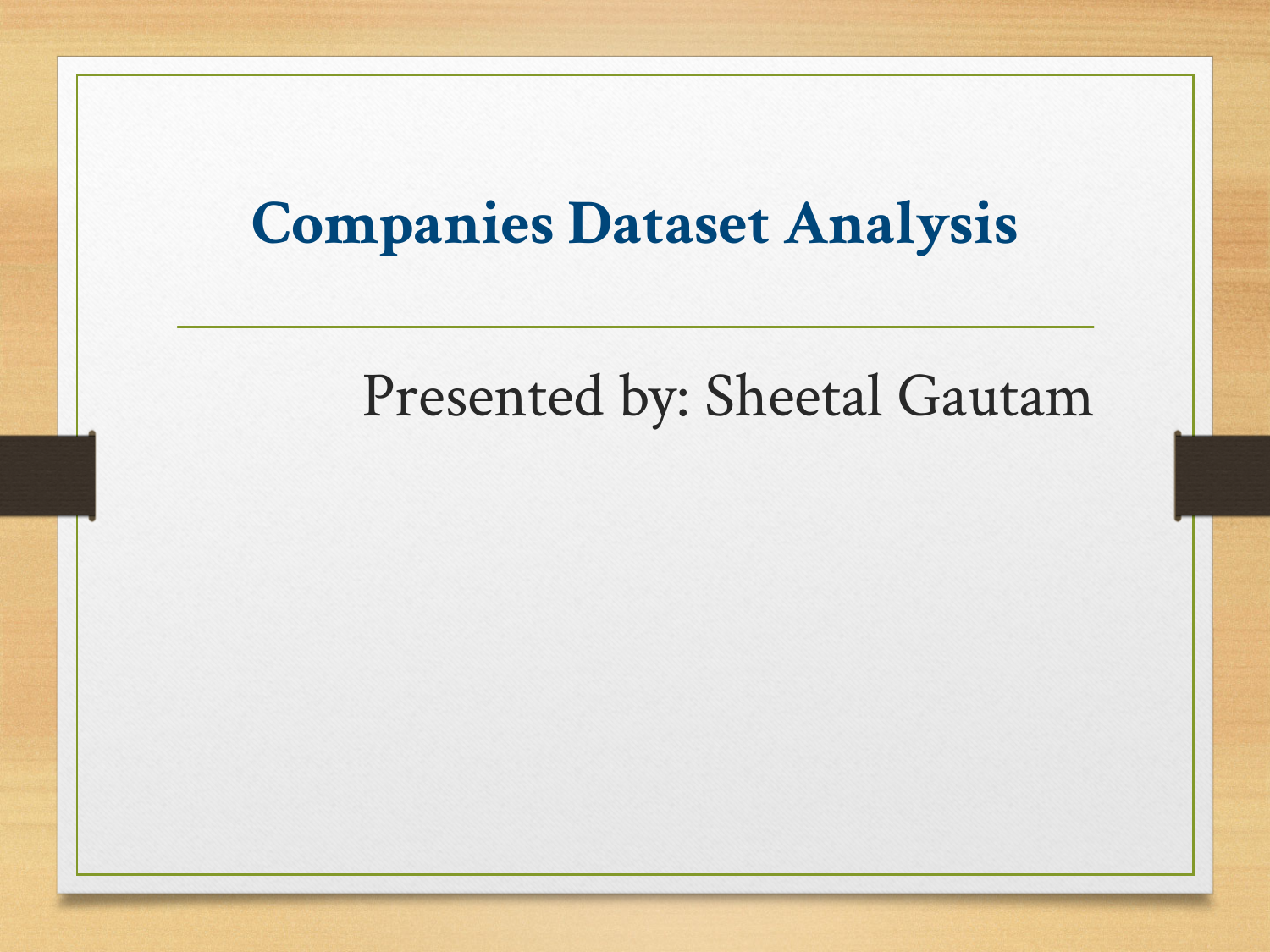

# Companies Dataset Analysis
 Presented by: Sheetal Gautam